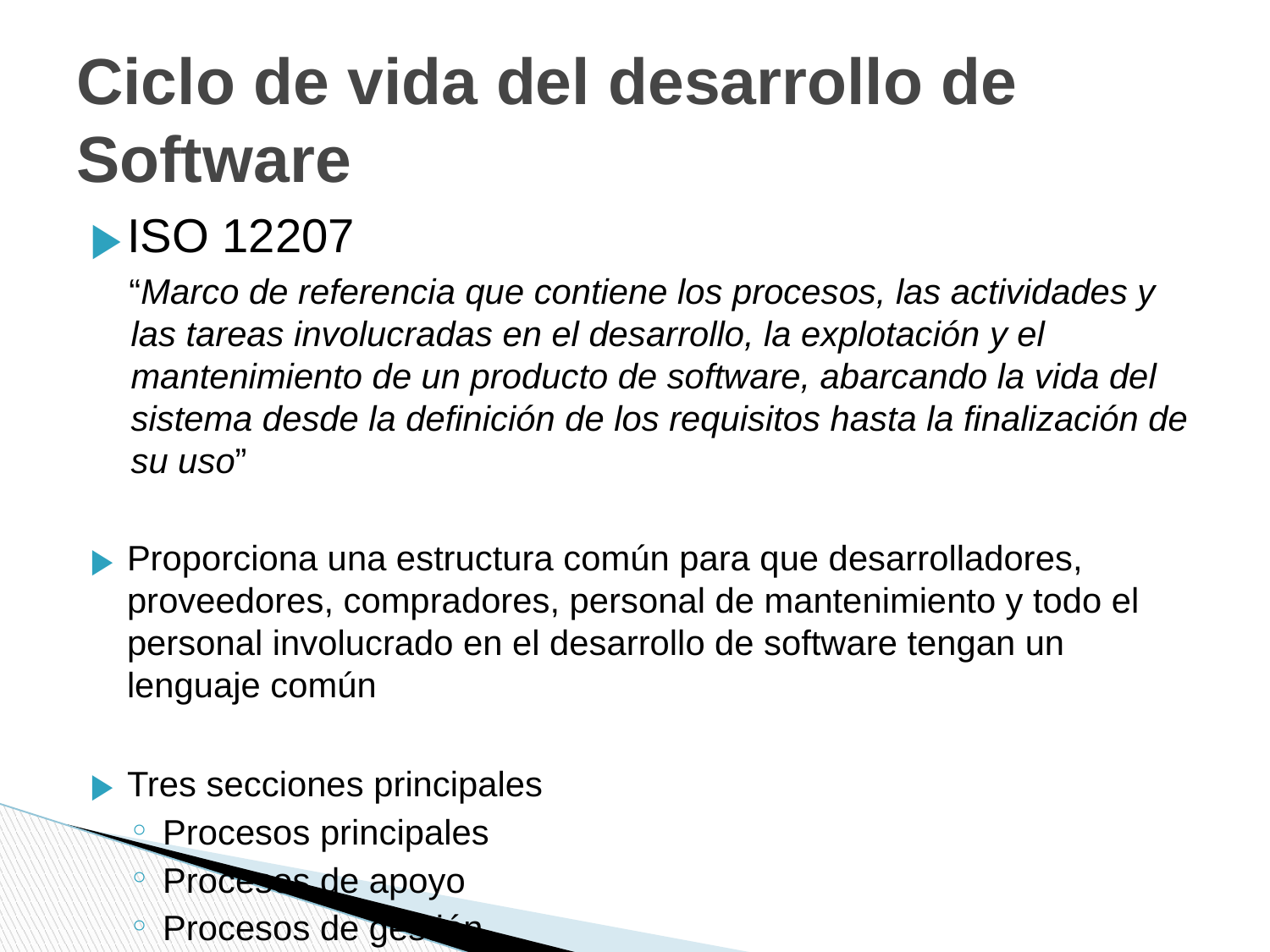

# Ciclo de vida del desarrollo de Software
ISO 12207
“Marco de referencia que contiene los procesos, las actividades y las tareas involucradas en el desarrollo, la explotación y el mantenimiento de un producto de software, abarcando la vida del sistema desde la definición de los requisitos hasta la finalización de su uso”

Proporciona una estructura común para que desarrolladores, proveedores, compradores, personal de mantenimiento y todo el personal involucrado en el desarrollo de software tengan un lenguaje común

Tres secciones principales
Procesos principales
Procesos de apoyo
Procesos de gestión